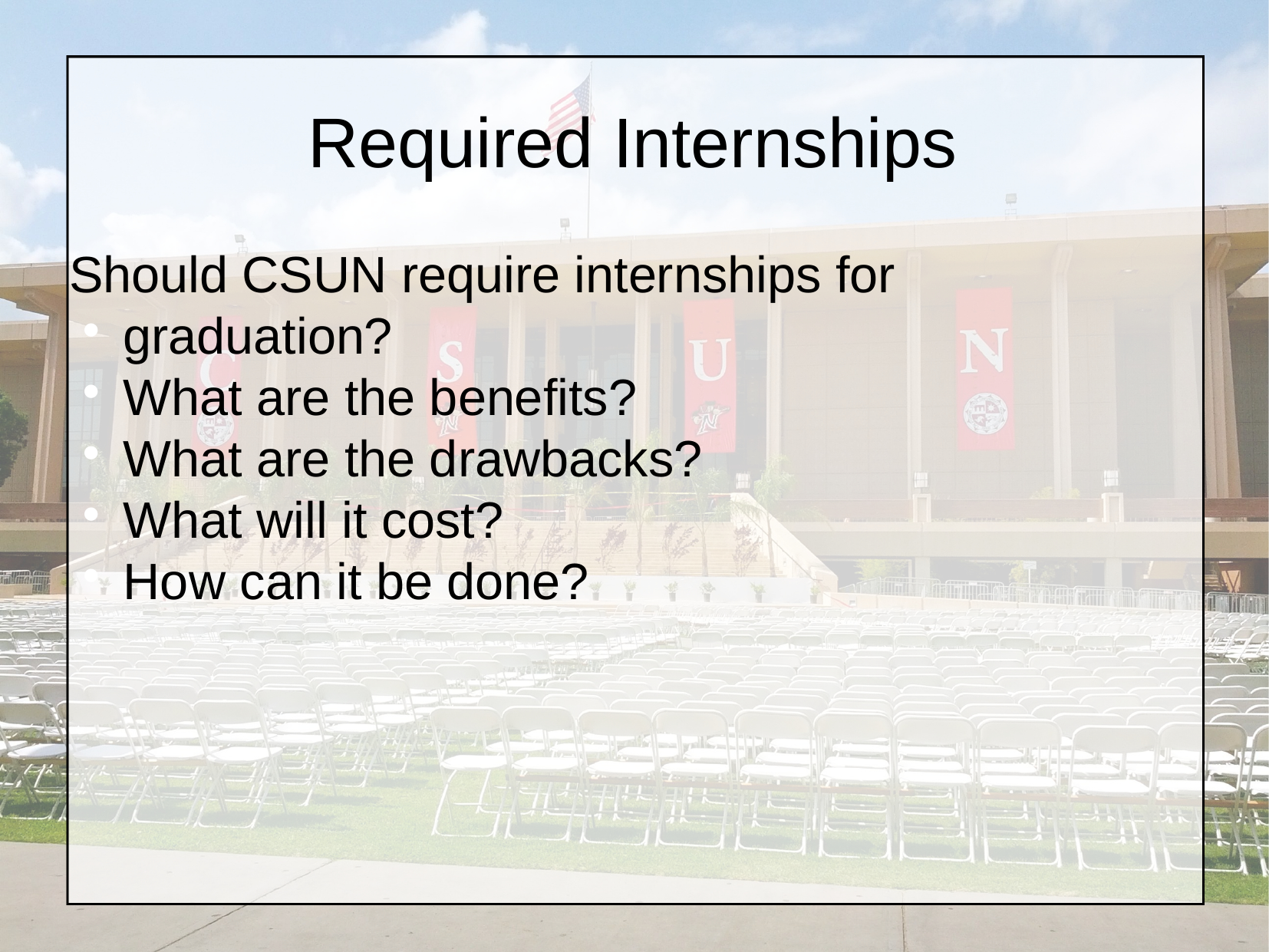

Required Internships
Should CSUN require internships for
graduation?
What are the benefits?
What are the drawbacks?
What will it cost?
How can it be done?